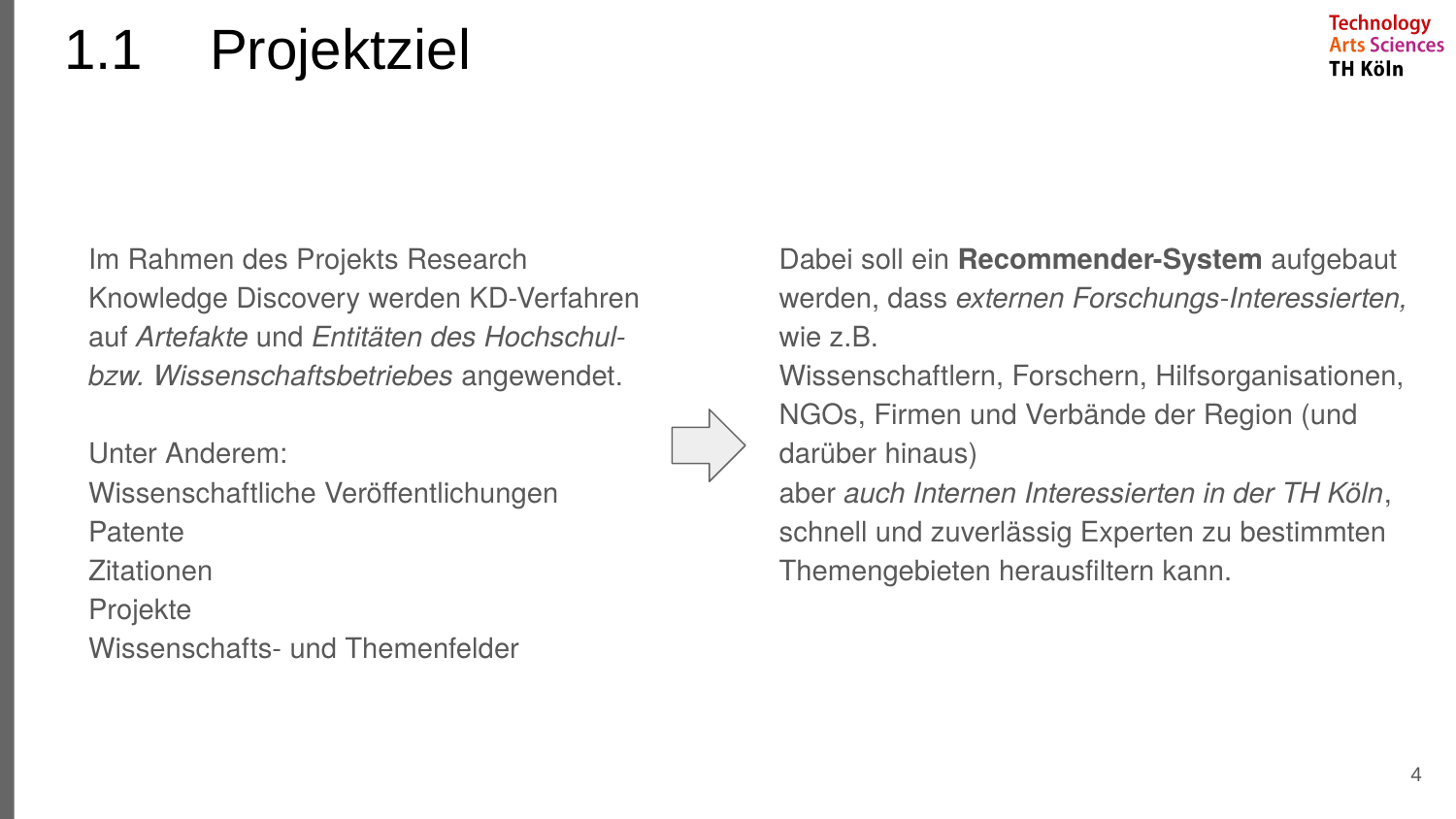

# 1.1	Projektziel

Im Rahmen des Projekts Research Knowledge Discovery werden KD-Verfahren auf Artefakte und Entitäten des Hochschul- bzw. Wissenschaftsbetriebes angewendet.

Unter Anderem:
Wissenschaftliche Veröffentlichungen
Patente
Zitationen
Projekte
Wissenschafts- und Themenfelder
Dabei soll ein Recommender-System aufgebaut werden, dass externen Forschungs-Interessierten, wie z.B.
Wissenschaftlern, Forschern, Hilfsorganisationen, NGOs, Firmen und Verbände der Region (und darüber hinaus)
aber auch Internen Interessierten in der TH Köln,
schnell und zuverlässig Experten zu bestimmten Themengebieten herausfiltern kann.

4